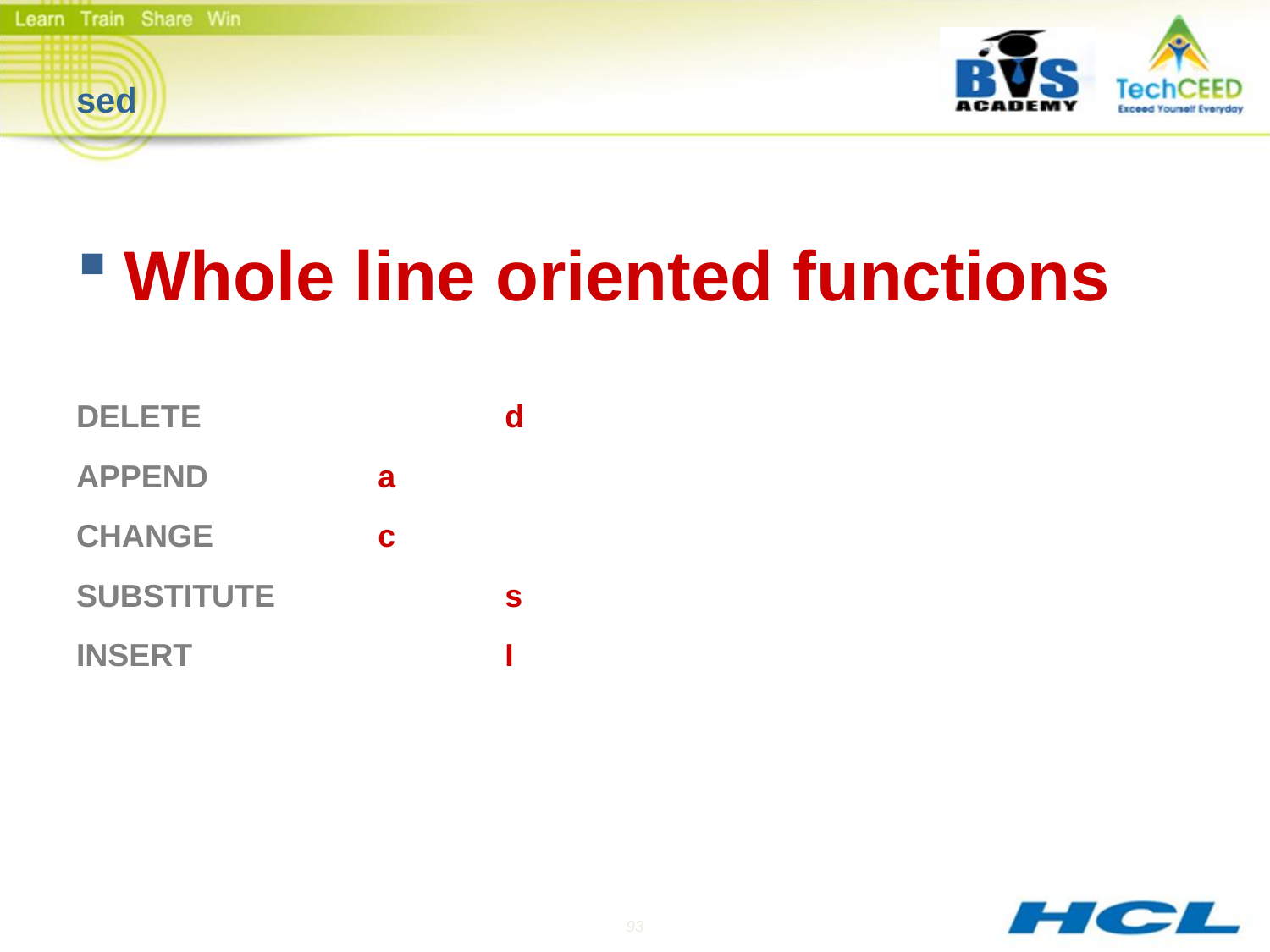

# sed
Whole line oriented functions

DELETE			d
APPEND		a
CHANGE		c
SUBSTITUTE		s
INSERT			I

93